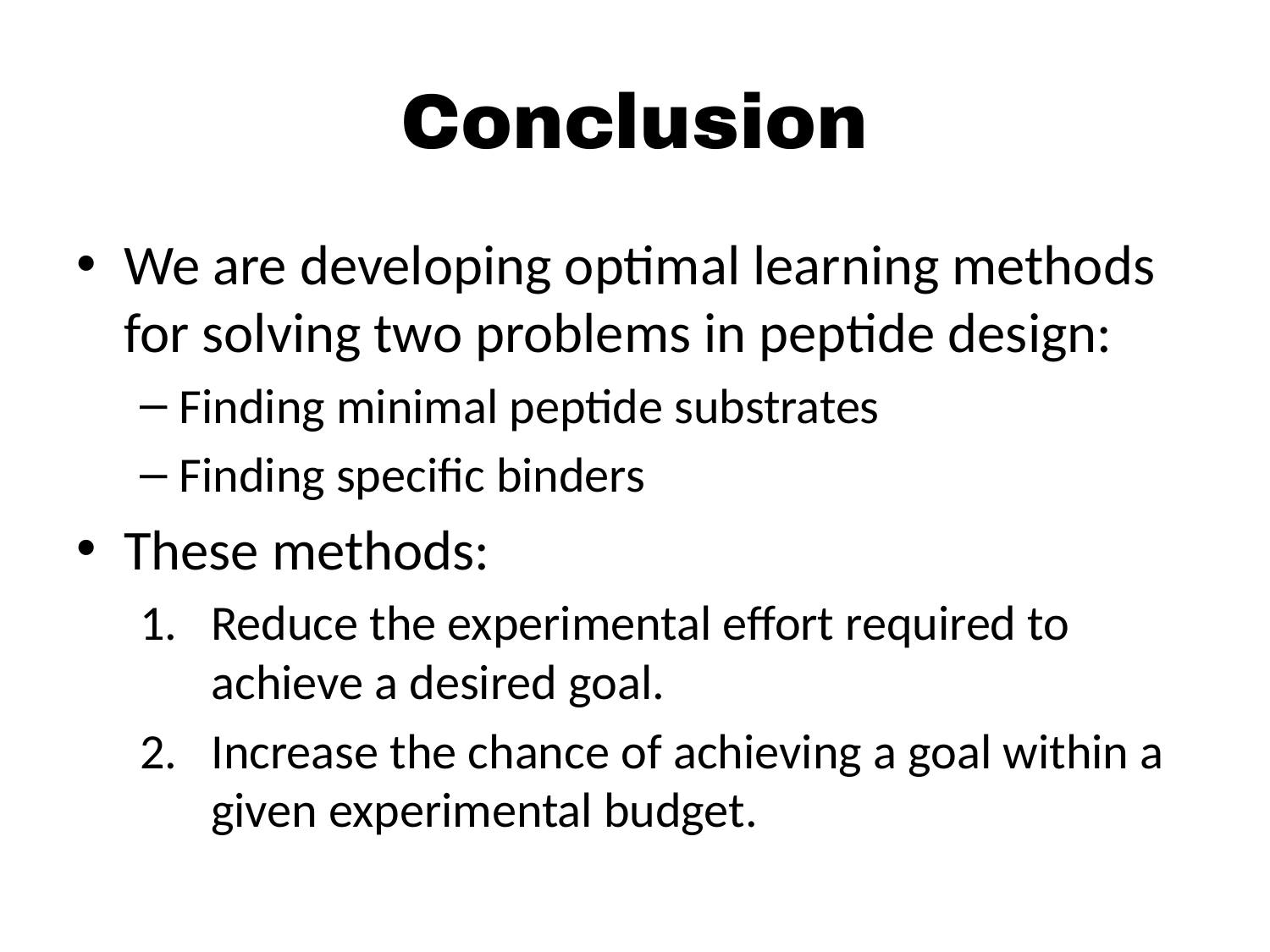

# Conclusion
We are developing optimal learning methods for solving two problems in peptide design:
Finding minimal peptide substrates
Finding specific binders
These methods:
Reduce the experimental effort required to achieve a desired goal.
Increase the chance of achieving a goal within a given experimental budget.